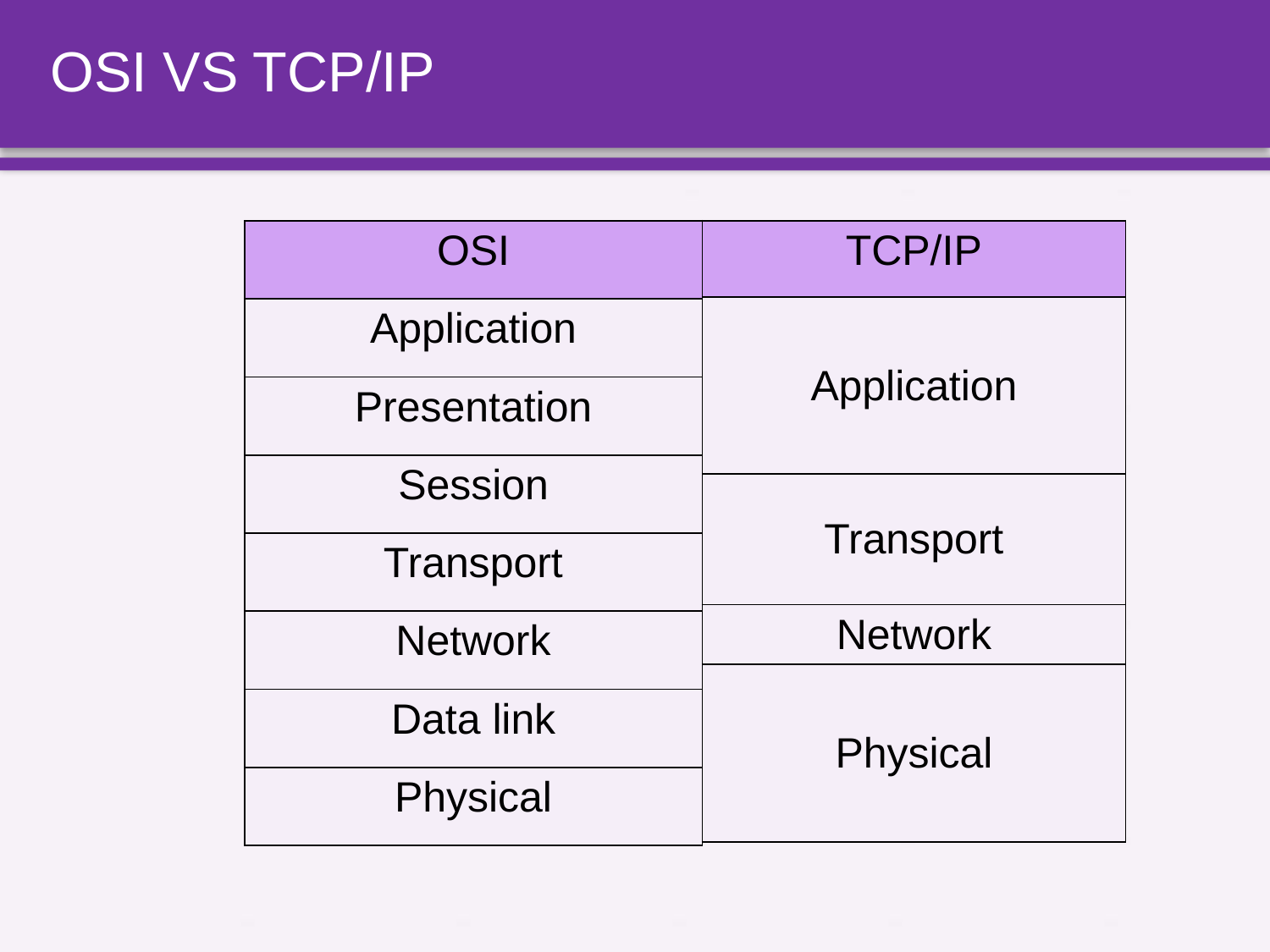

# OSI VS TCP/IP
| OSI |
| --- |
| Application |
| Presentation |
| Session |
| Transport |
| Network |
| Data link |
| Physical |
| TCP/IP |
| --- |
| Application |
| Transport |
| Network |
| Physical |